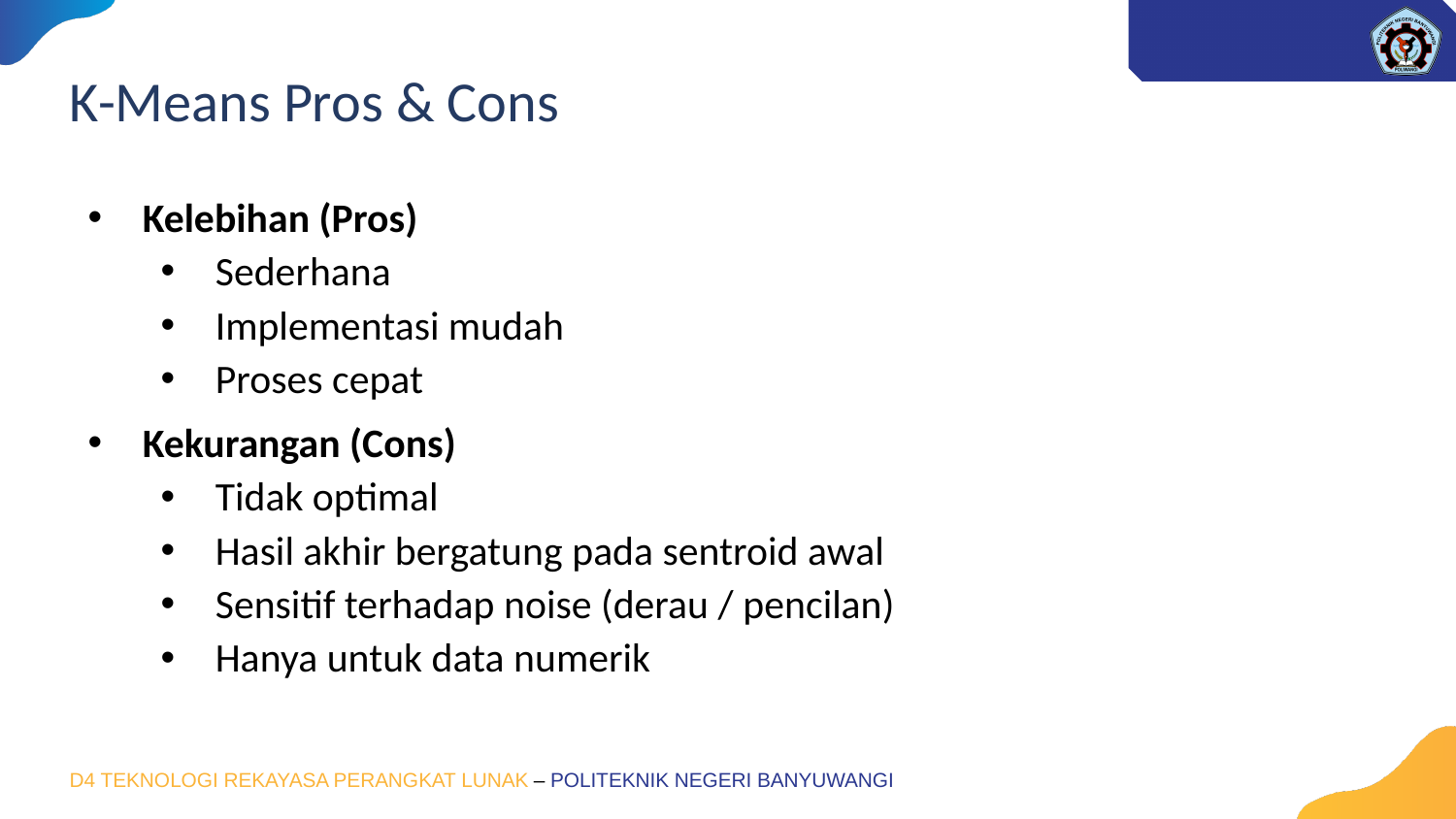

# K-Means Pros & Cons
Kelebihan (Pros)
Sederhana
Implementasi mudah
Proses cepat
Kekurangan (Cons)
Tidak optimal
Hasil akhir bergatung pada sentroid awal
Sensitif terhadap noise (derau / pencilan)
Hanya untuk data numerik